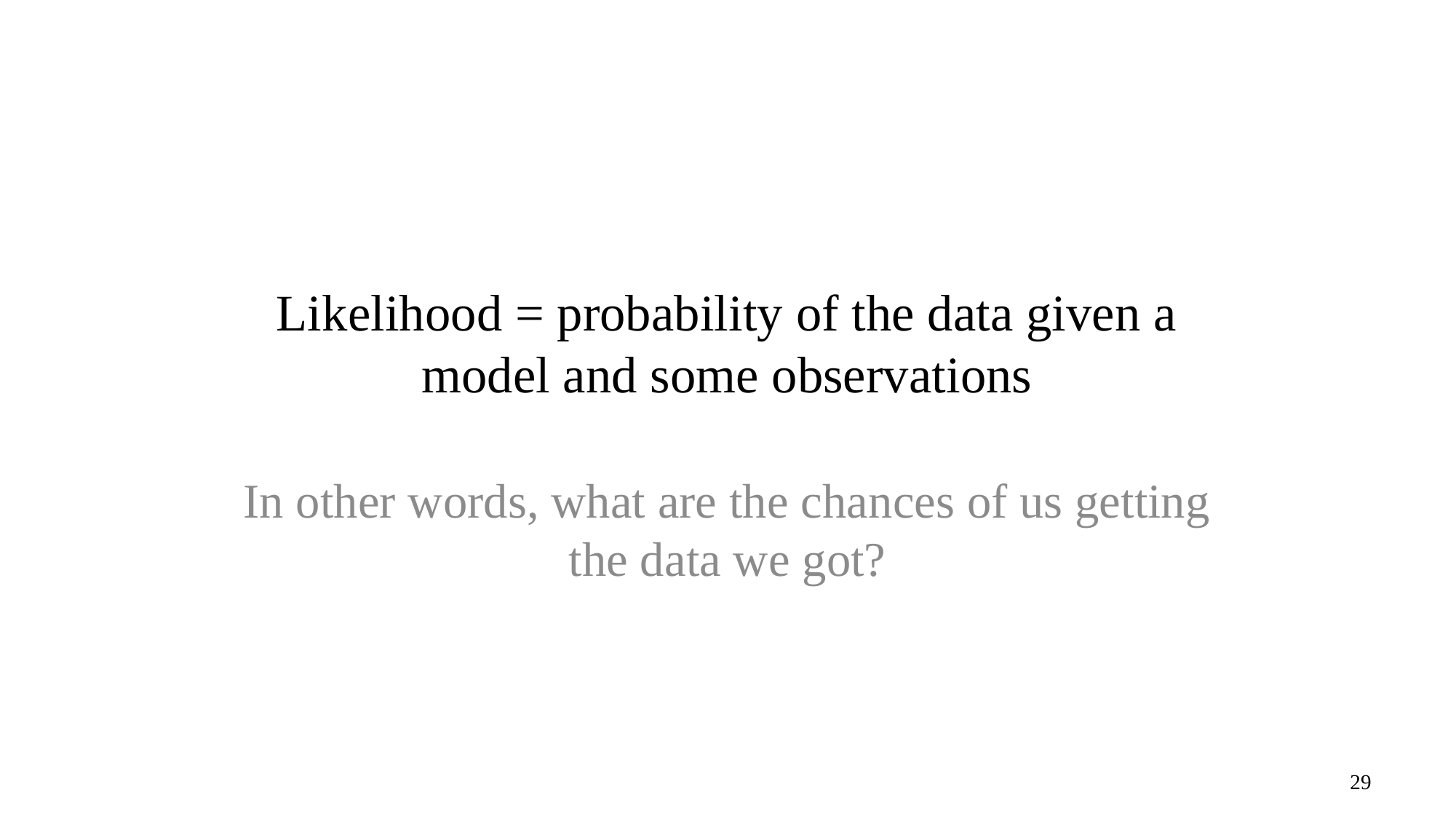

# Likelihood = probability of the data given a model and some observations
In other words, what are the chances of us getting the data we got?
29